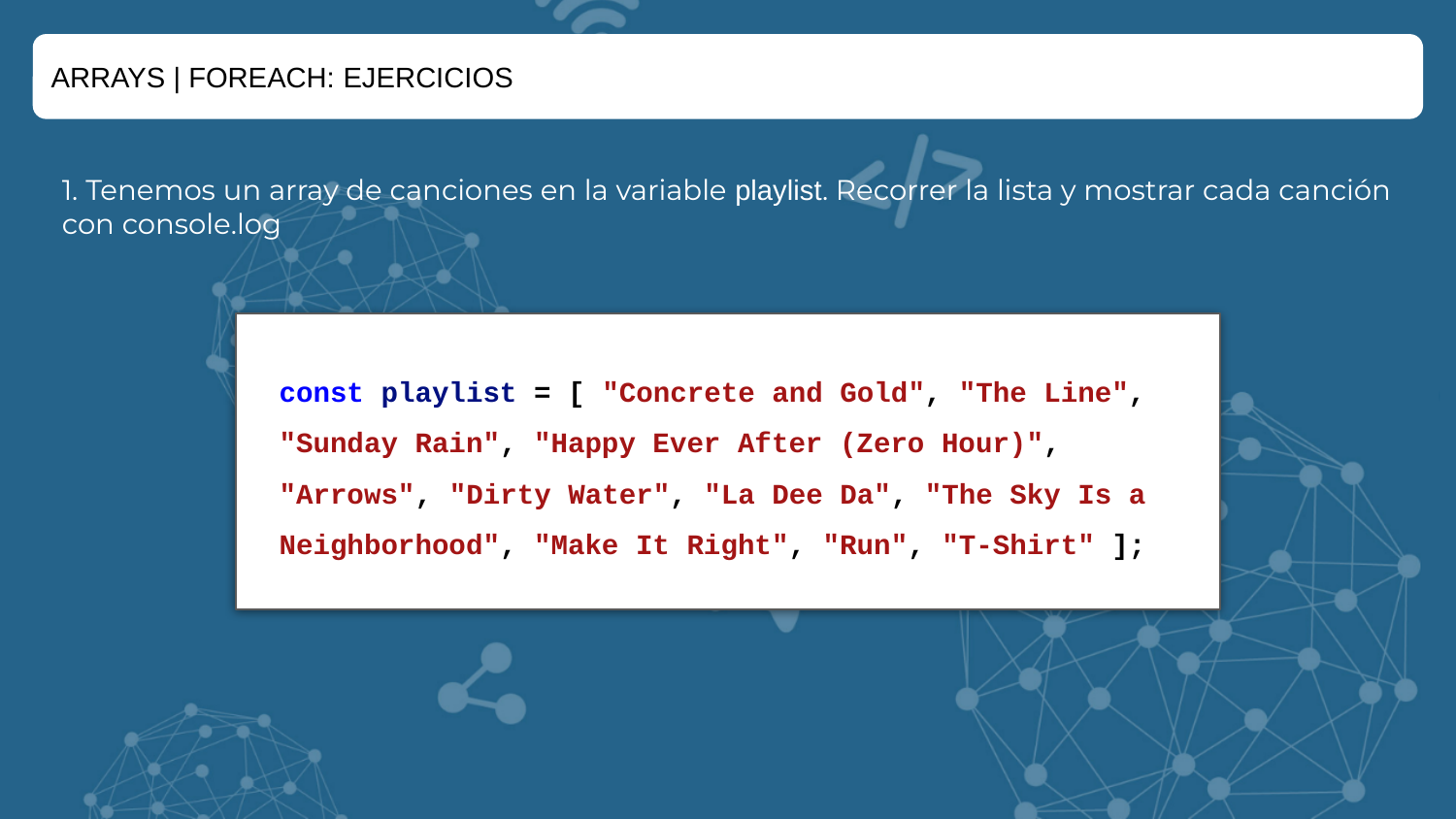

ARRAYS | FOREACH: EJERCICIOS
1. Tenemos un array de canciones en la variable playlist. Recorrer la lista y mostrar cada canción con console.log
const playlist = [ "Concrete and Gold", "The Line", "Sunday Rain", "Happy Ever After (Zero Hour)", "Arrows", "Dirty Water", "La Dee Da", "The Sky Is a Neighborhood", "Make It Right", "Run", "T-Shirt" ];